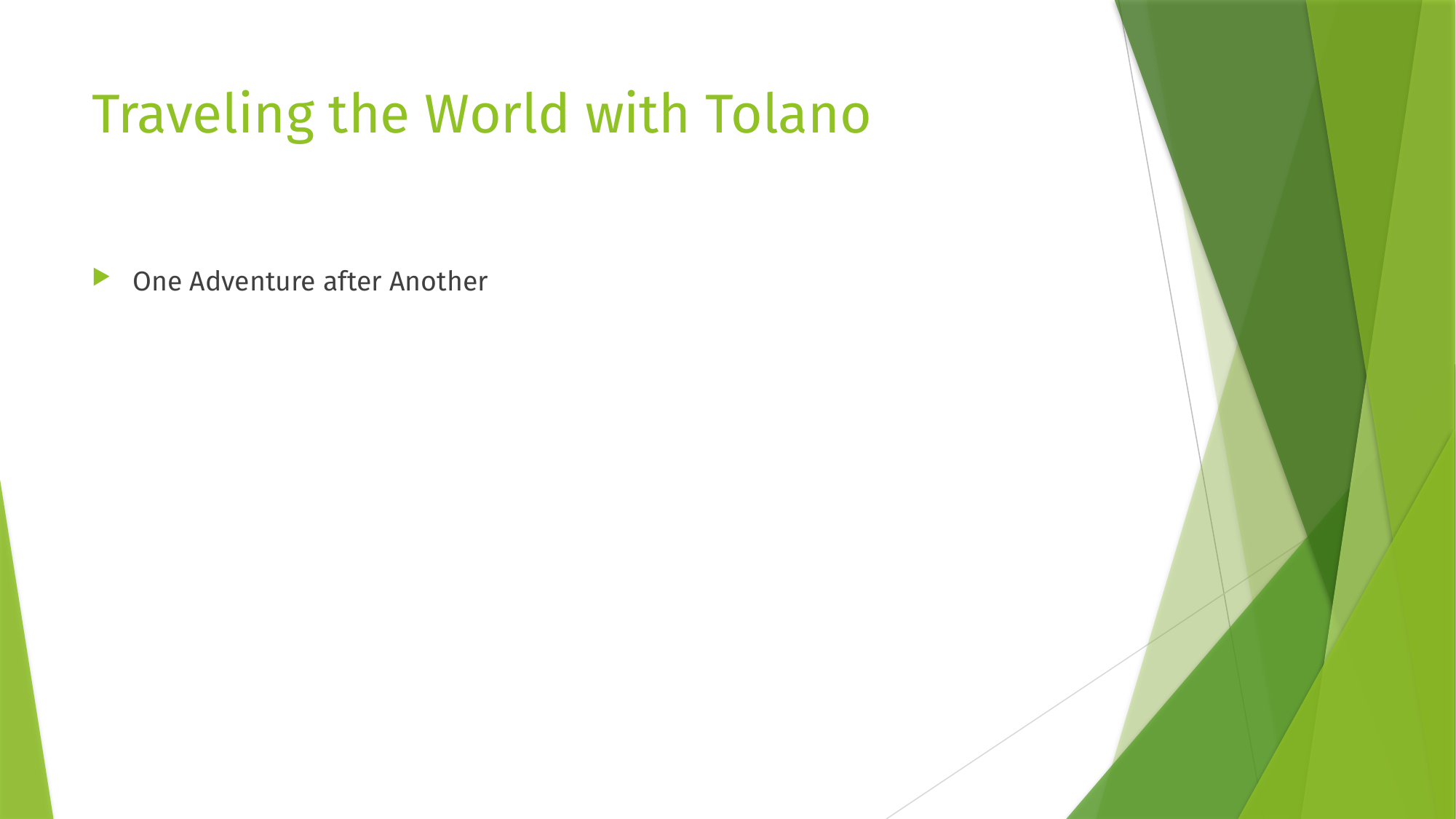

# Traveling the World with Tolano
One Adventure after Another